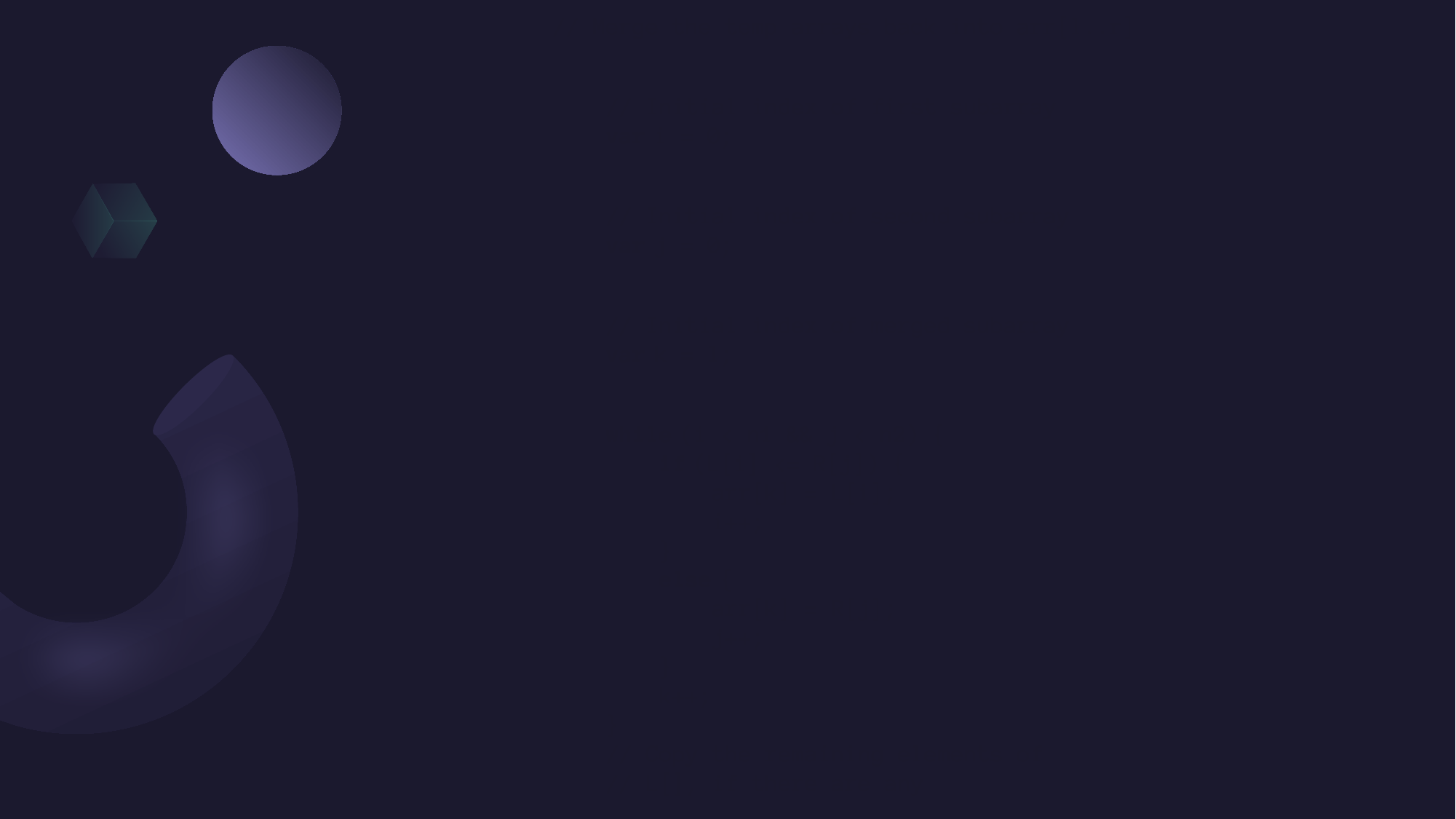

// Merge the temp arrays back into arr[l..r]

    // Initial index of first subarray
    var i = 0;

    // Initial index of second subarray
    var j = 0;

    // Initial index of merged subarray
    var k = l;

    while (i < n1 && j < n2) {
        if (L[i] <= R[j]) {
            arr[k] = L[i];
            i++;
        }
        else {
            arr[k] = R[j];
            j++;
        }
        k++;
    }
    // Copy the remaining elements of
    // L[], if there are any